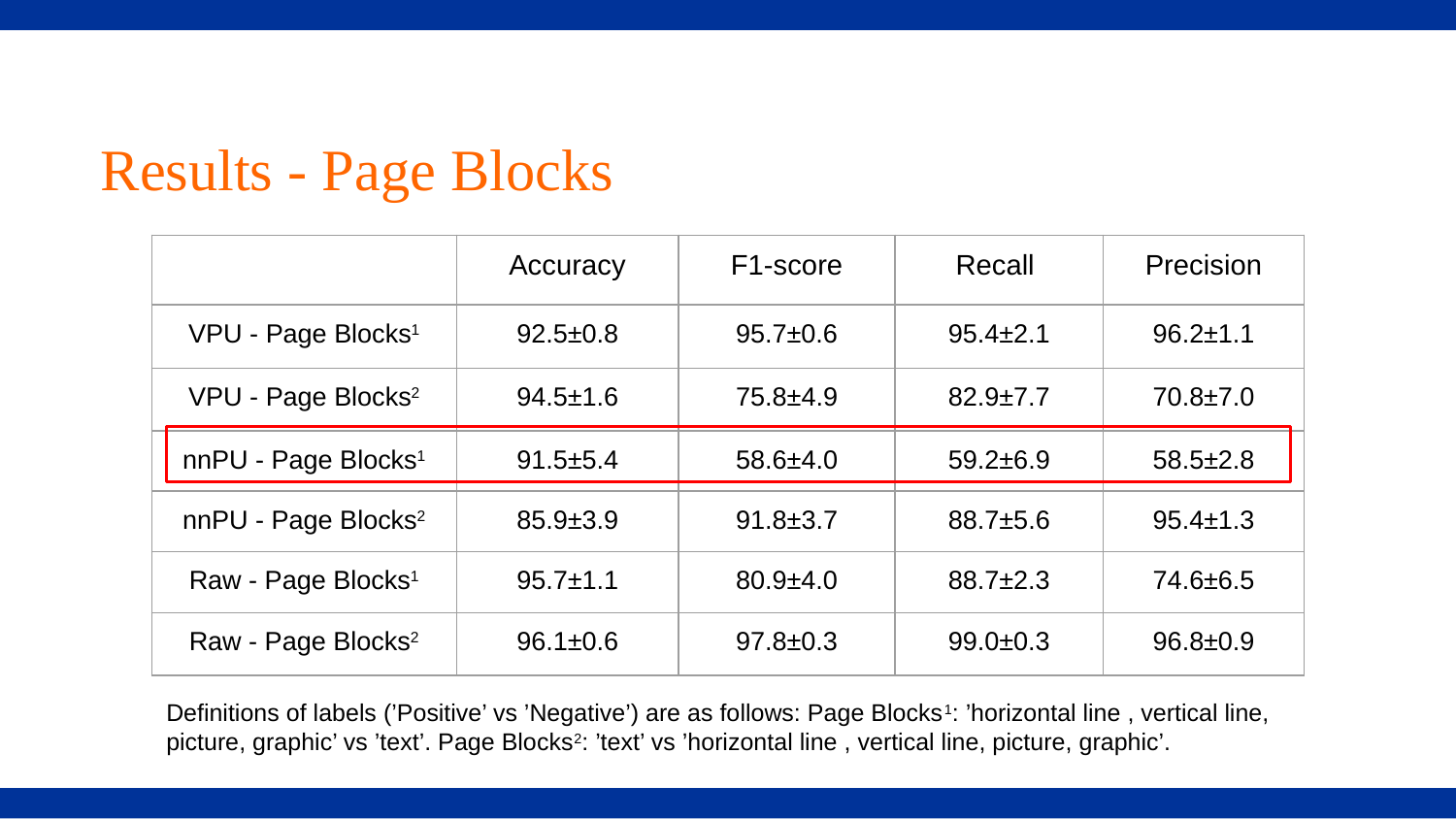

# Results - Page Blocks
|  | Accuracy | F1-score | Recall | Precision |
| --- | --- | --- | --- | --- |
| VPU - Page Blocks1 | 92.5±0.8 | 95.7±0.6 | 95.4±2.1 | 96.2±1.1 |
| VPU - Page Blocks2 | 94.5±1.6 | 75.8±4.9 | 82.9±7.7 | 70.8±7.0 |
| nnPU - Page Blocks1 | 91.5±5.4 | 58.6±4.0 | 59.2±6.9 | 58.5±2.8 |
| nnPU - Page Blocks2 | 85.9±3.9 | 91.8±3.7 | 88.7±5.6 | 95.4±1.3 |
| Raw - Page Blocks1 | 95.7±1.1 | 80.9±4.0 | 88.7±2.3 | 74.6±6.5 |
| Raw - Page Blocks2 | 96.1±0.6 | 97.8±0.3 | 99.0±0.3 | 96.8±0.9 |

Definitions of labels (’Positive’ vs ’Negative’) are as follows: Page Blocks1: ’horizontal line , vertical line, picture, graphic’ vs ’text’. Page Blocks2: ’text’ vs ’horizontal line , vertical line, picture, graphic’.